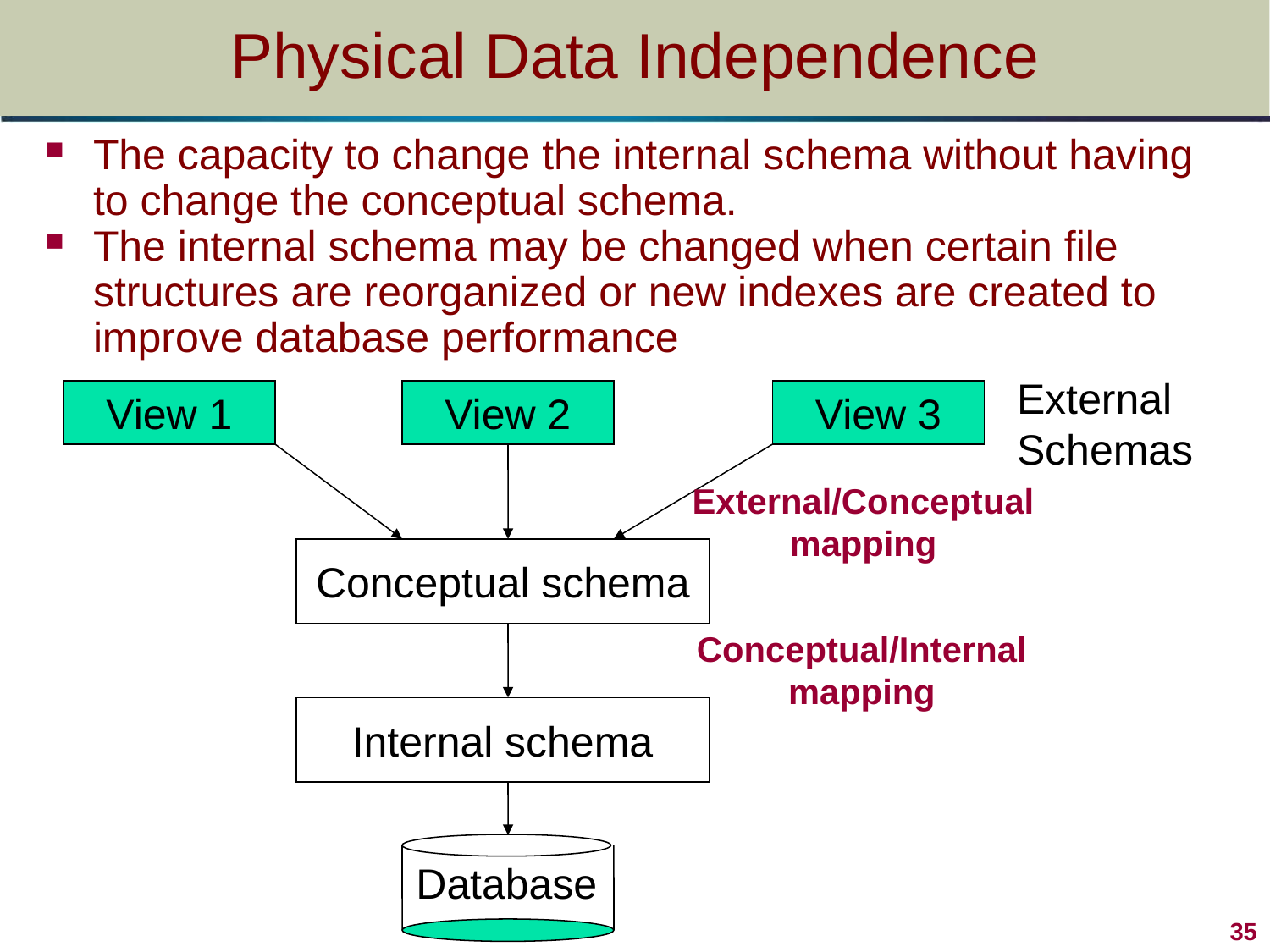

# Physical Data Independence
The capacity to change the internal schema without having to change the conceptual schema.
The internal schema may be changed when certain file structures are reorganized or new indexes are created to improve database performance
External
Schemas
View 1
View 2
View 3

External/Conceptual
mapping
Conceptual schema
Conceptual/Internal
mapping

Internal schema

Database
35